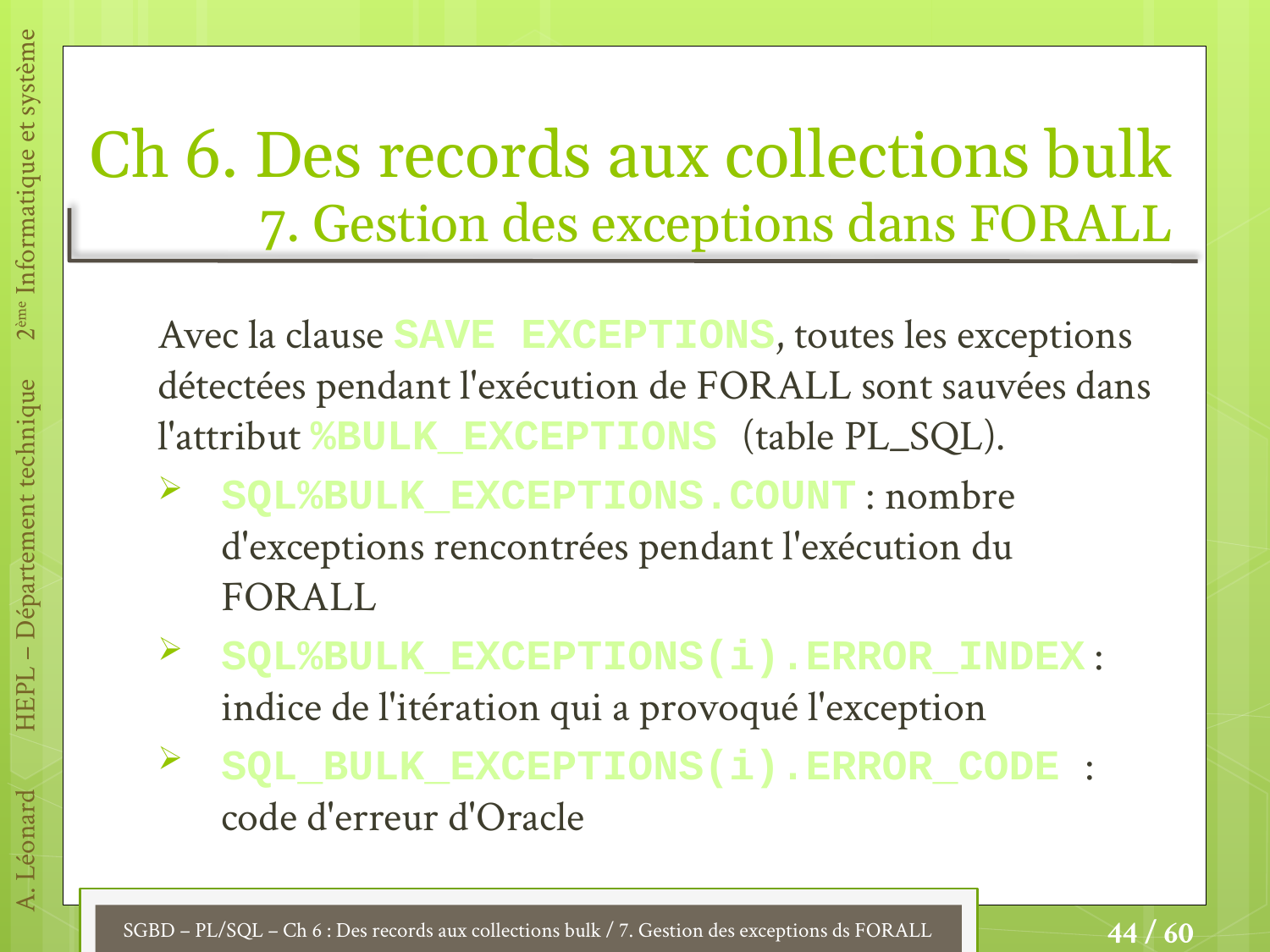

# Ch 6. Des records aux collections bulk 7. Gestion des exceptions dans FORALL
Avec la clause SAVE EXCEPTIONS, toutes les exceptions détectées pendant l'exécution de FORALL sont sauvées dans l'attribut %BULK_EXCEPTIONS (table PL_SQL).
SQL%BULK_EXCEPTIONS.COUNT : nombre d'exceptions rencontrées pendant l'exécution du FORALL
SQL%BULK_EXCEPTIONS(i).ERROR_INDEX : indice de l'itération qui a provoqué l'exception
SQL_BULK_EXCEPTIONS(i).ERROR_CODE : code d'erreur d'Oracle
SGBD – PL/SQL – Ch 6 : Des records aux collections bulk / 7. Gestion des exceptions ds FORALL